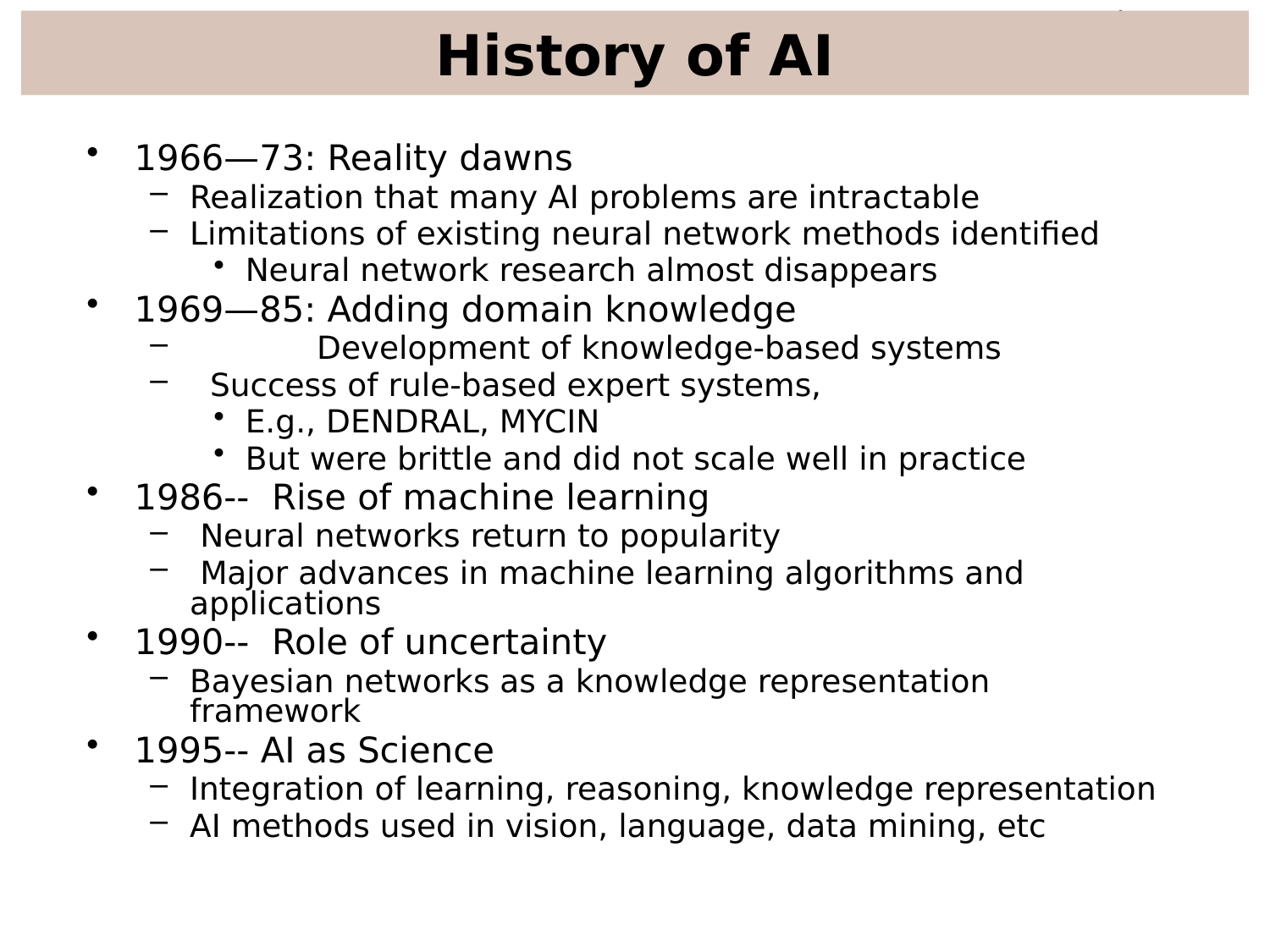

# History of AI
1966—73: Reality dawns
Realization that many AI problems are intractable
Limitations of existing neural network methods identified
Neural network research almost disappears
1969—85: Adding domain knowledge
	Development of knowledge-based systems
  Success of rule-based expert systems,
E.g., DENDRAL, MYCIN
But were brittle and did not scale well in practice
1986--  Rise of machine learning
 Neural networks return to popularity
 Major advances in machine learning algorithms and applications
1990--  Role of uncertainty
Bayesian networks as a knowledge representation framework
1995-- AI as Science
Integration of learning, reasoning, knowledge representation
AI methods used in vision, language, data mining, etc